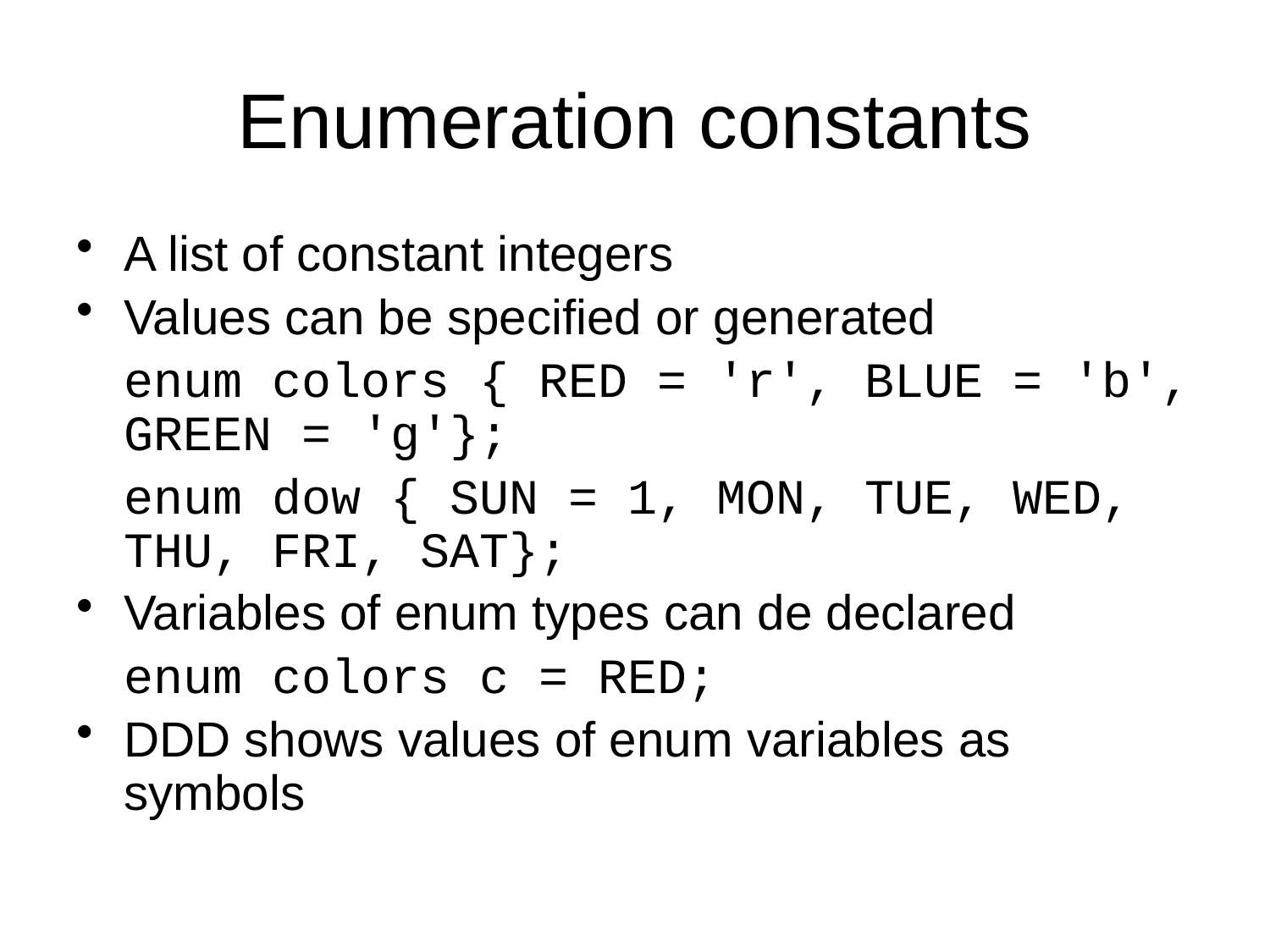

# Enumeration constants
A list of constant integers
Values can be specified or generated
	enum colors { RED = 'r', BLUE = 'b', GREEN = 'g'};
	enum dow { SUN = 1, MON, TUE, WED, THU, FRI, SAT};
Variables of enum types can de declared
	enum colors c = RED;
DDD shows values of enum variables as symbols